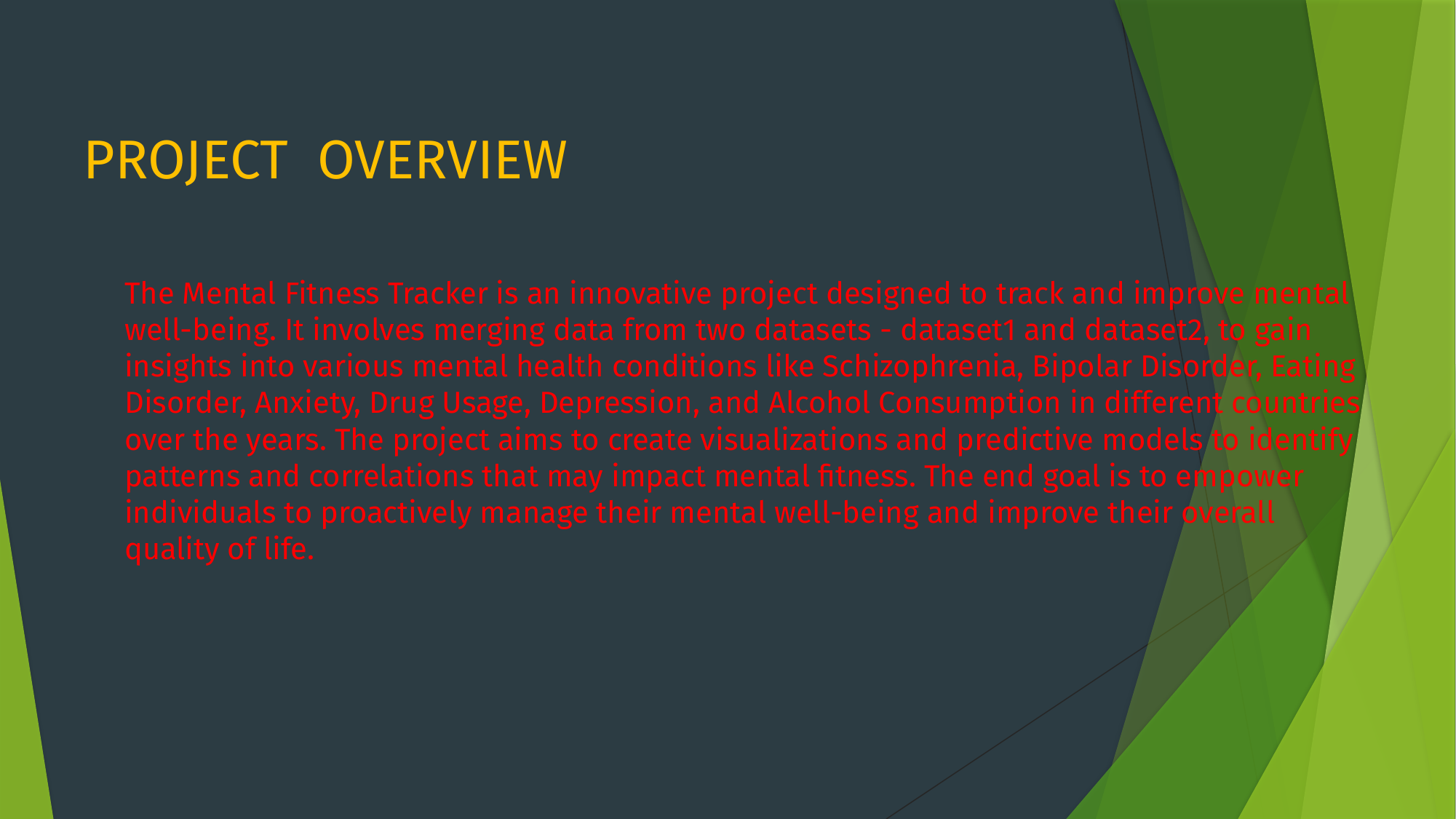

# PROJECT  OVERVIEW
	The Mental Fitness Tracker is an innovative project designed to track and improve mental well-being. It involves merging data from two datasets - dataset1 and dataset2, to gain insights into various mental health conditions like Schizophrenia, Bipolar Disorder, Eating Disorder, Anxiety, Drug Usage, Depression, and Alcohol Consumption in different countries over the years. The project aims to create visualizations and predictive models to identify patterns and correlations that may impact mental fitness. The end goal is to empower individuals to proactively manage their mental well-being and improve their overall quality of life.